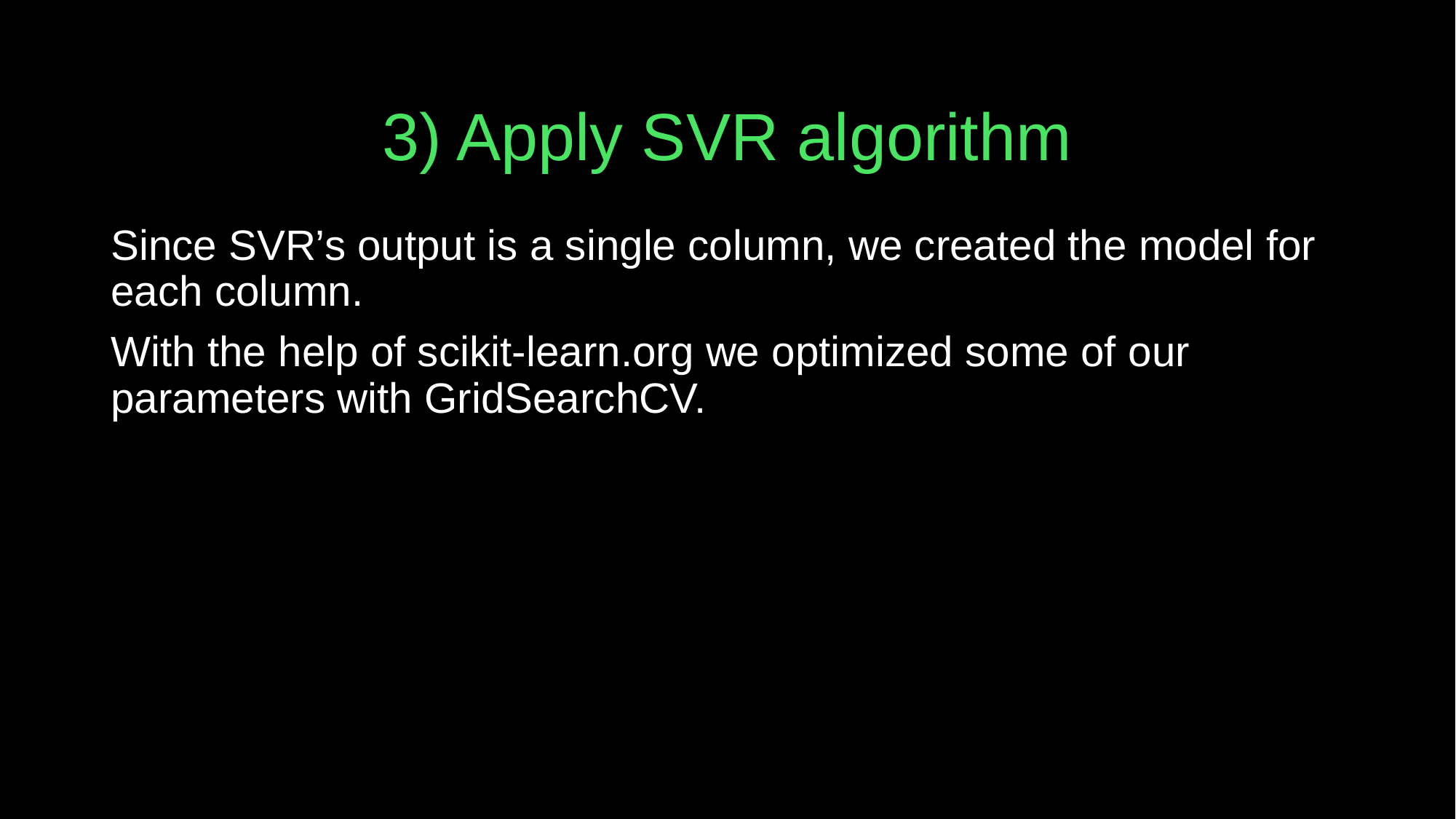

# 3) Apply SVR algorithm
Since SVR’s output is a single column, we created the model for each column.
With the help of scikit-learn.org we optimized some of our parameters with GridSearchCV.